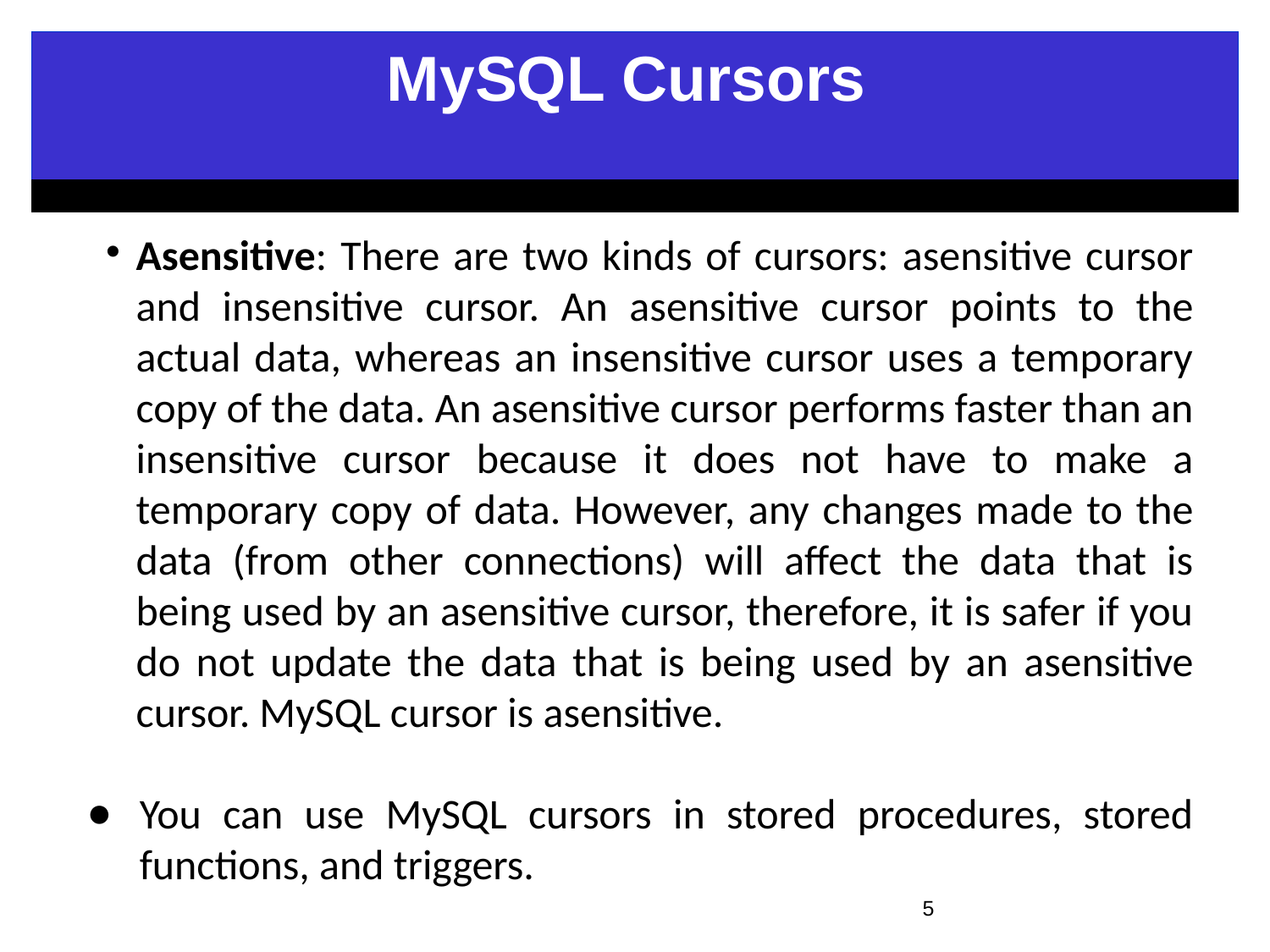

MySQL Cursors
Asensitive: There are two kinds of cursors: asensitive cursor and insensitive cursor. An asensitive cursor points to the actual data, whereas an insensitive cursor uses a temporary copy of the data. An asensitive cursor performs faster than an insensitive cursor because it does not have to make a temporary copy of data. However, any changes made to the data (from other connections) will affect the data that is being used by an asensitive cursor, therefore, it is safer if you do not update the data that is being used by an asensitive cursor. MySQL cursor is asensitive.

You can use MySQL cursors in stored procedures, stored functions, and triggers.
5